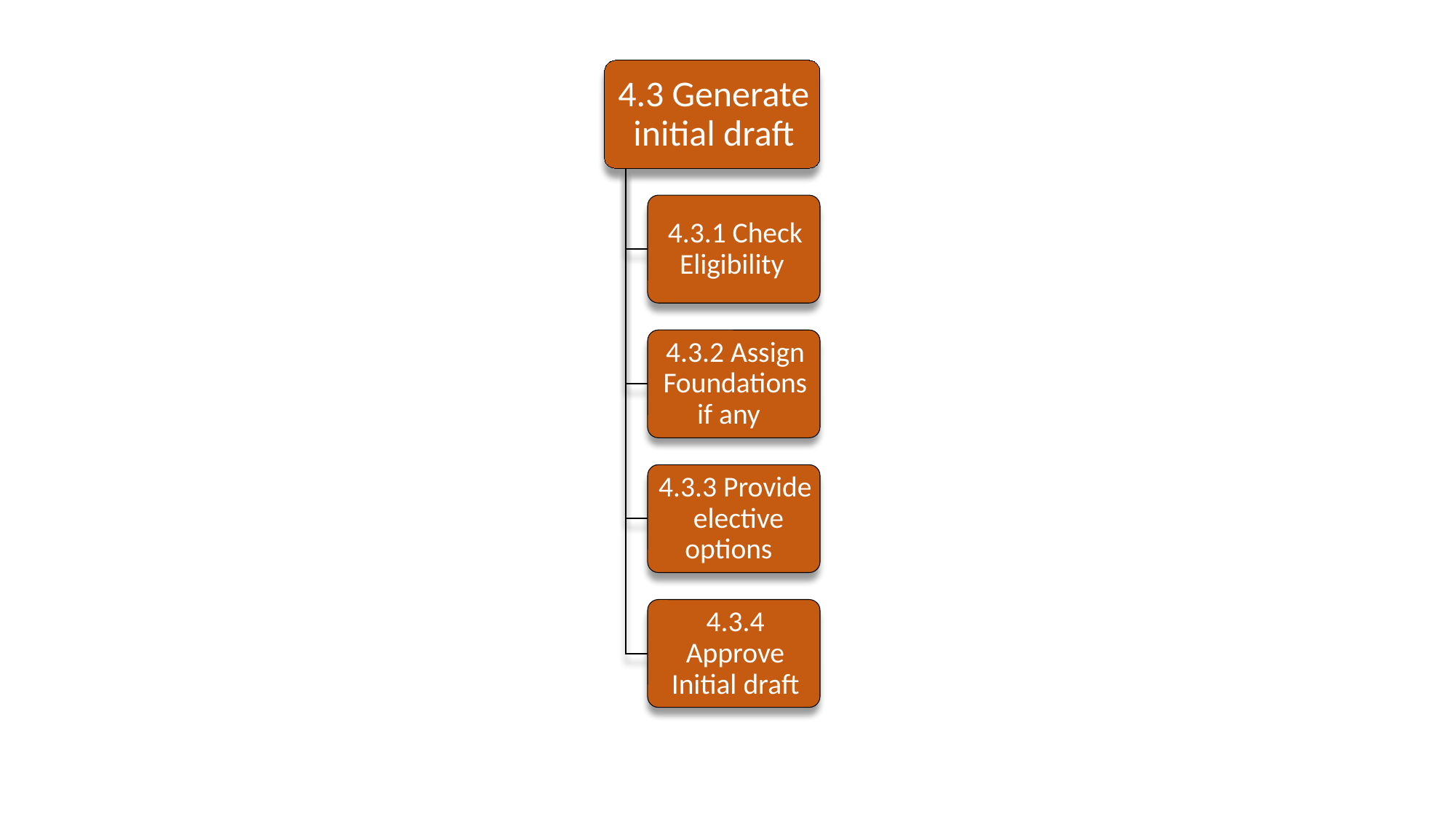

4.3 Generate initial draft
4.3.1 Check Eligibility
4.3.2 Assign Foundations if any
4.3.3 Provide  elective options
4.3.4 Approve Initial draft